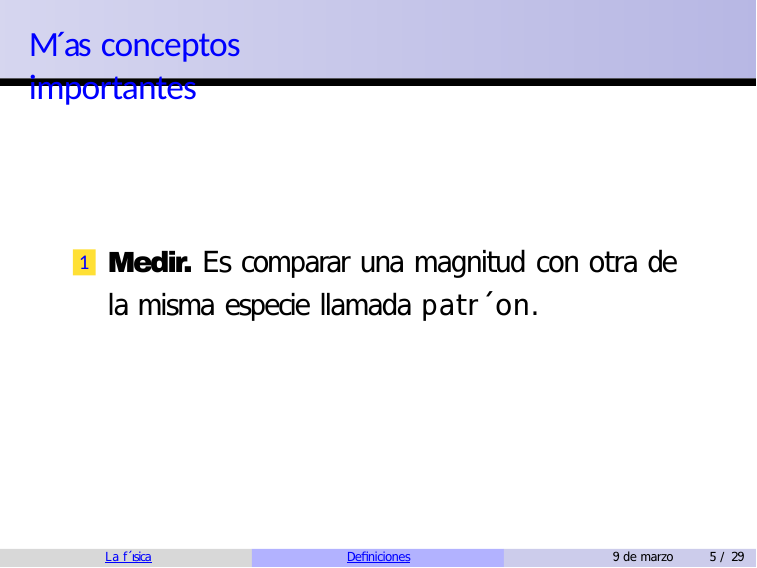

M´as conceptos importantes
Medir. Es comparar una magnitud con otra de la misma especie llamada patr´on.
1

La f´ısica
Definiciones
9 de marzo
5 / 29